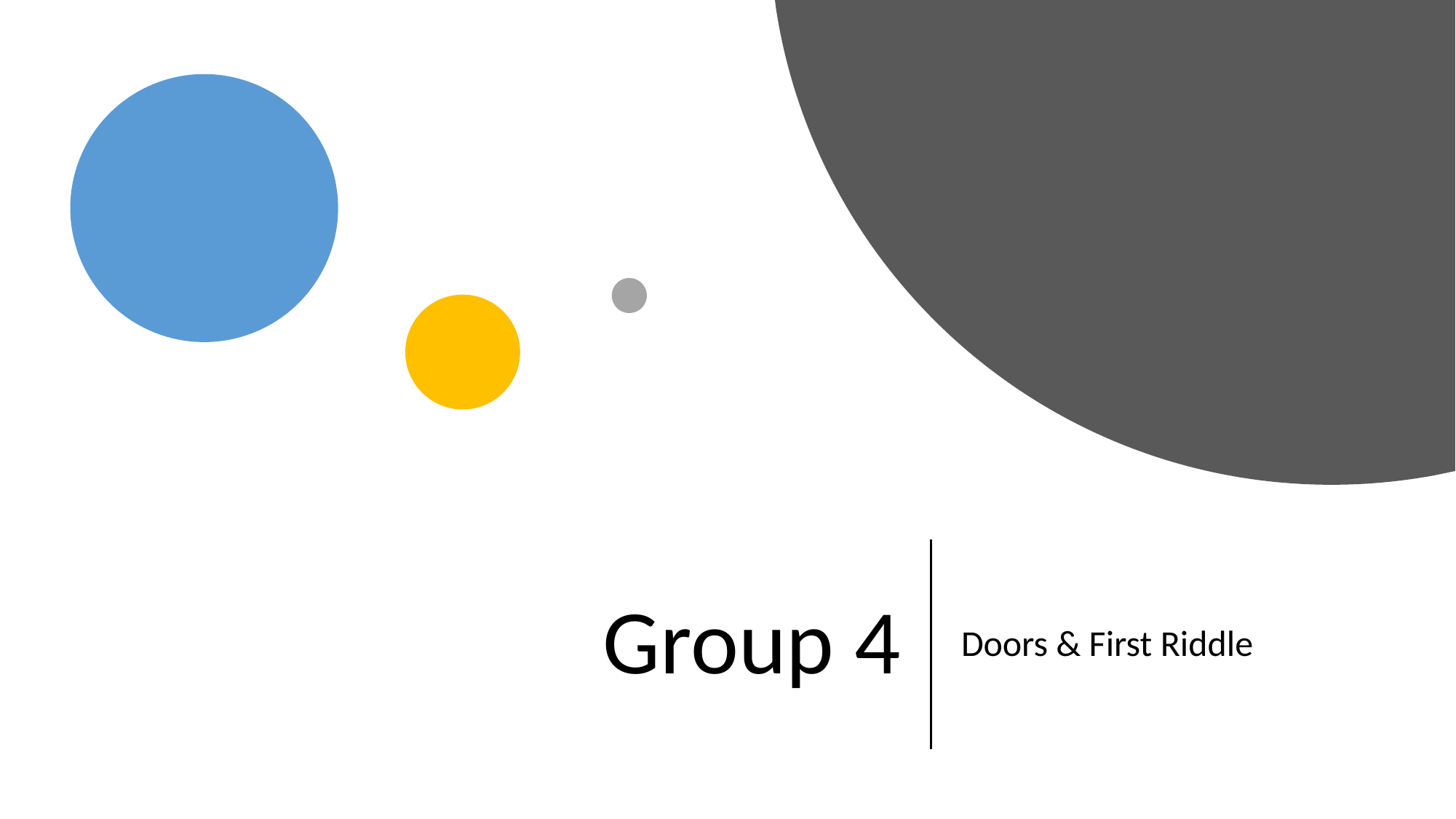

# Group 4
Doors & First Riddle